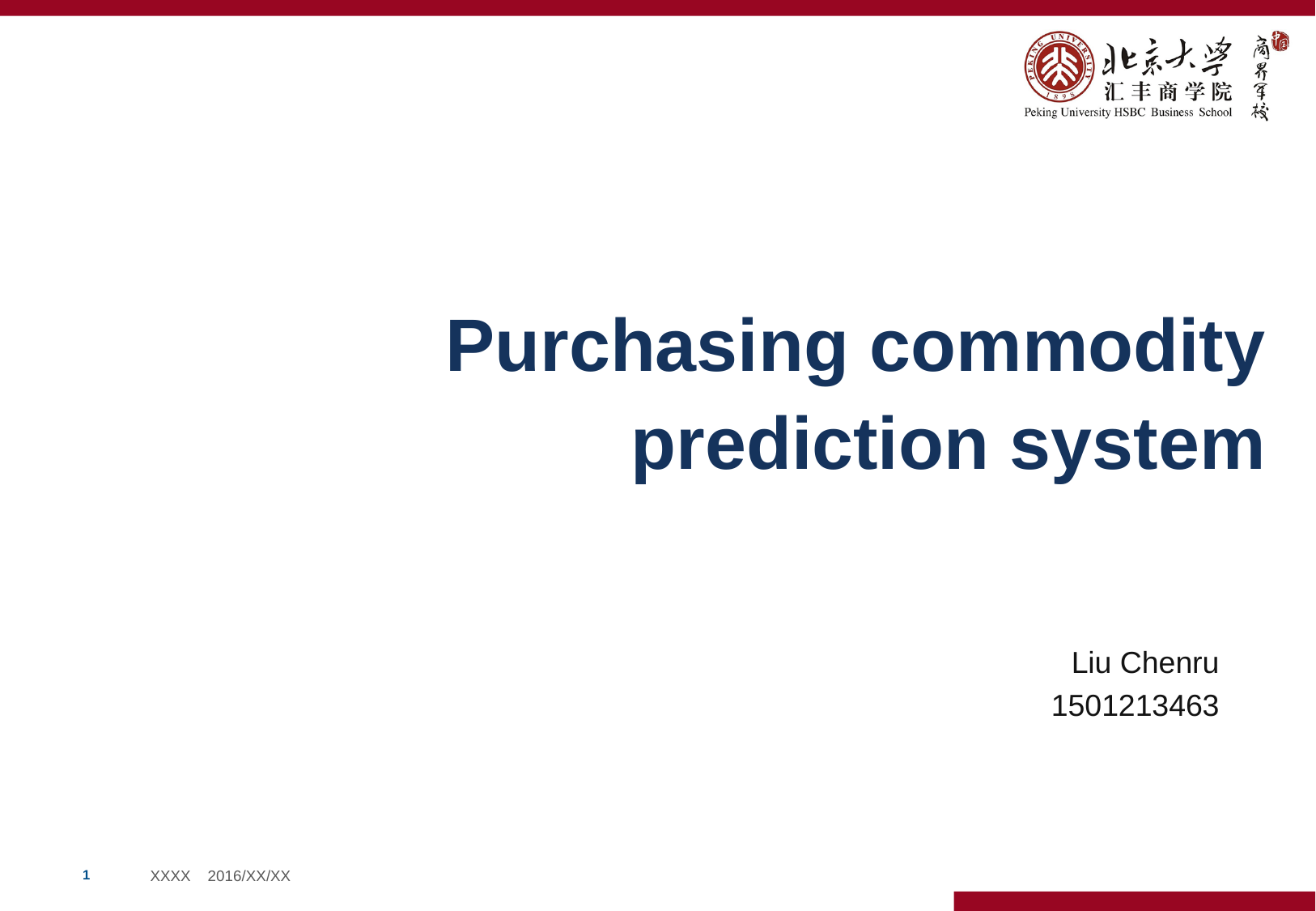

#
Purchasing commodity prediction system
   Liu Chenru
1501213463
1